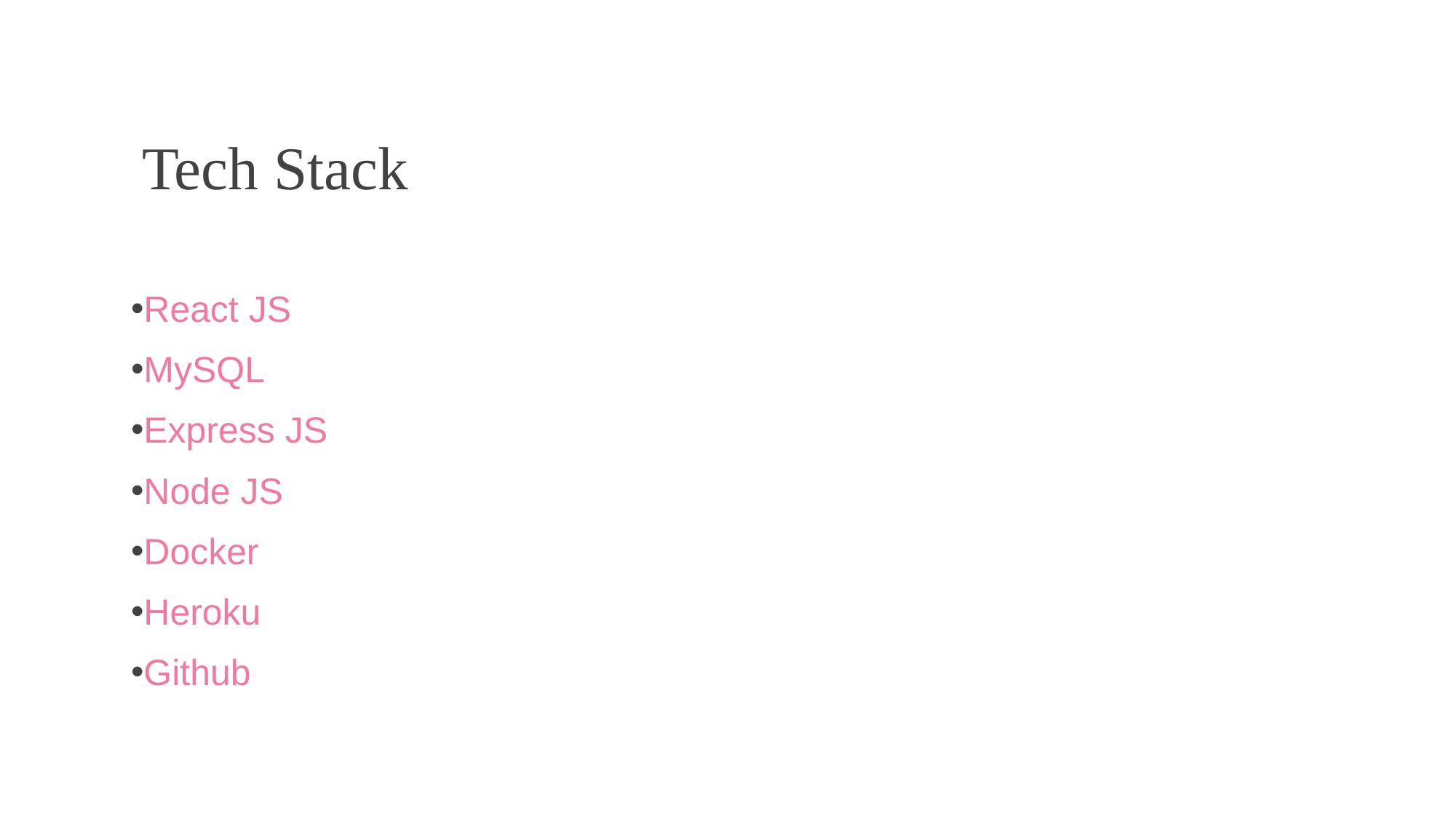

# Tech Stack

React JS
MySQL
Express JS
Node JS
Docker
Heroku
Github